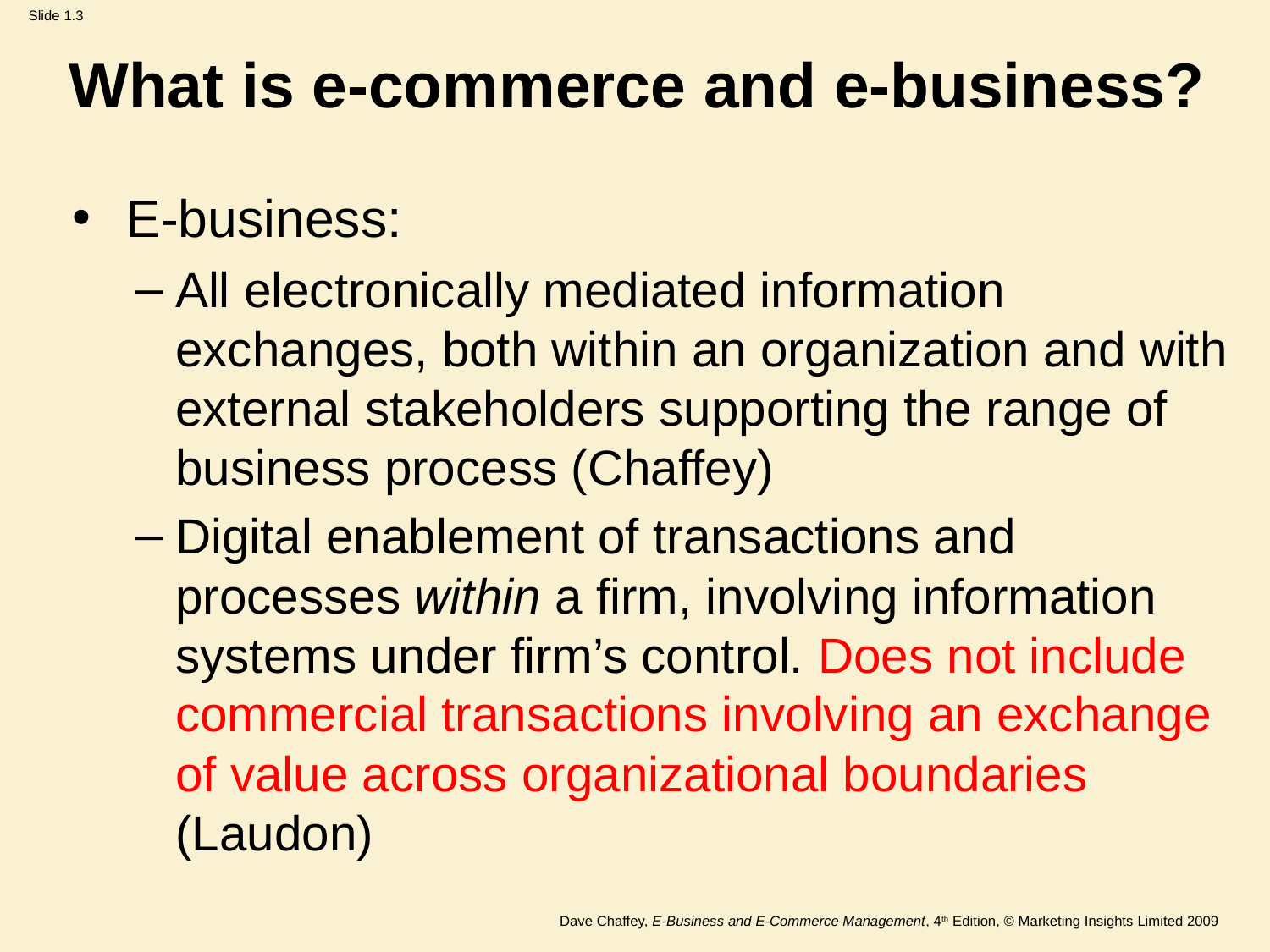

What is e-commerce and e-business?
E-business:
All electronically mediated information exchanges, both within an organization and with external stakeholders supporting the range of business process (Chaffey)
Digital enablement of transactions and processes within a firm, involving information systems under firm’s control. Does not include commercial transactions involving an exchange of value across organizational boundaries (Laudon)